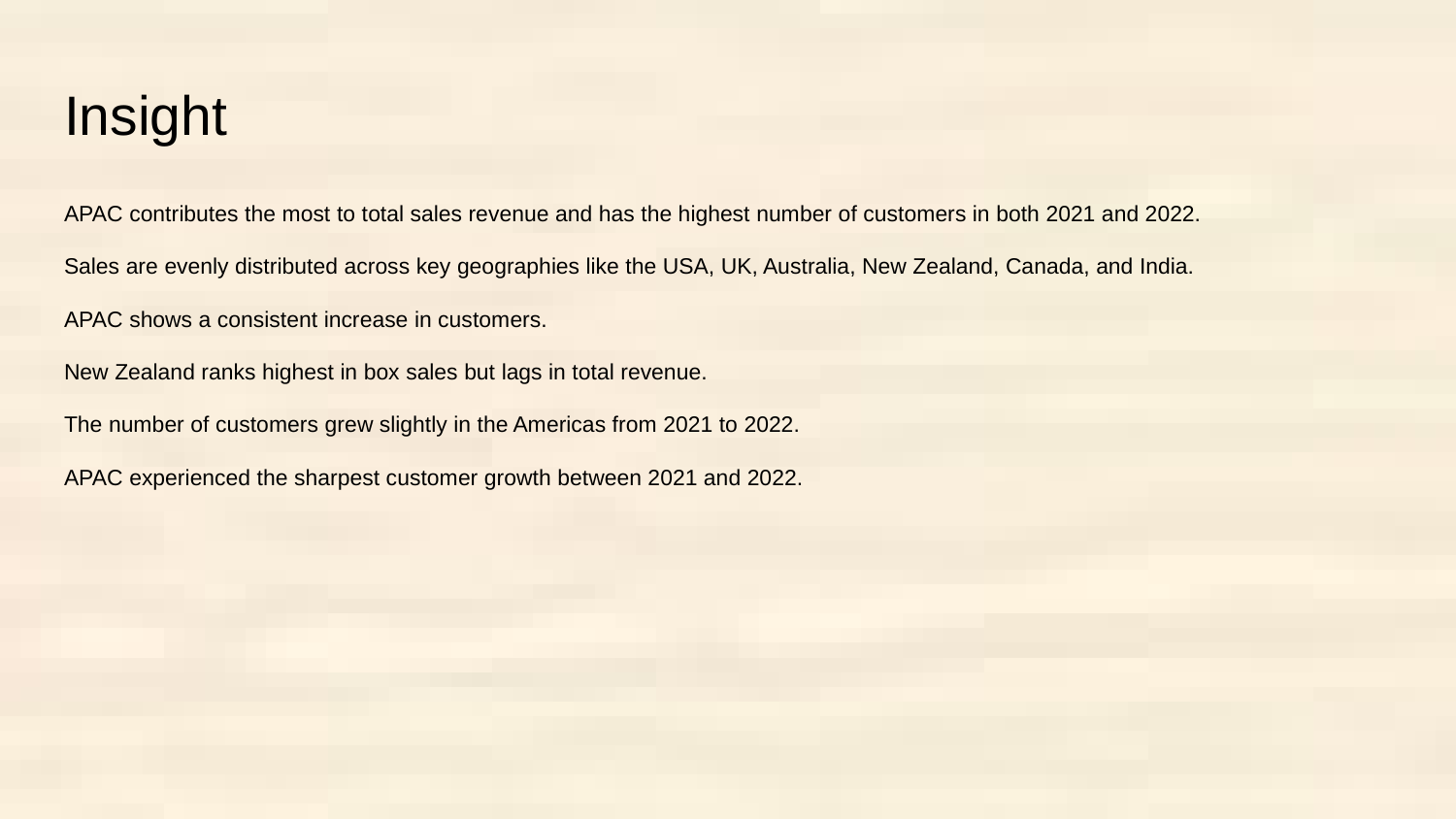

# Insight
APAC contributes the most to total sales revenue and has the highest number of customers in both 2021 and 2022.
Sales are evenly distributed across key geographies like the USA, UK, Australia, New Zealand, Canada, and India.
APAC shows a consistent increase in customers.
New Zealand ranks highest in box sales but lags in total revenue.
The number of customers grew slightly in the Americas from 2021 to 2022.
APAC experienced the sharpest customer growth between 2021 and 2022.